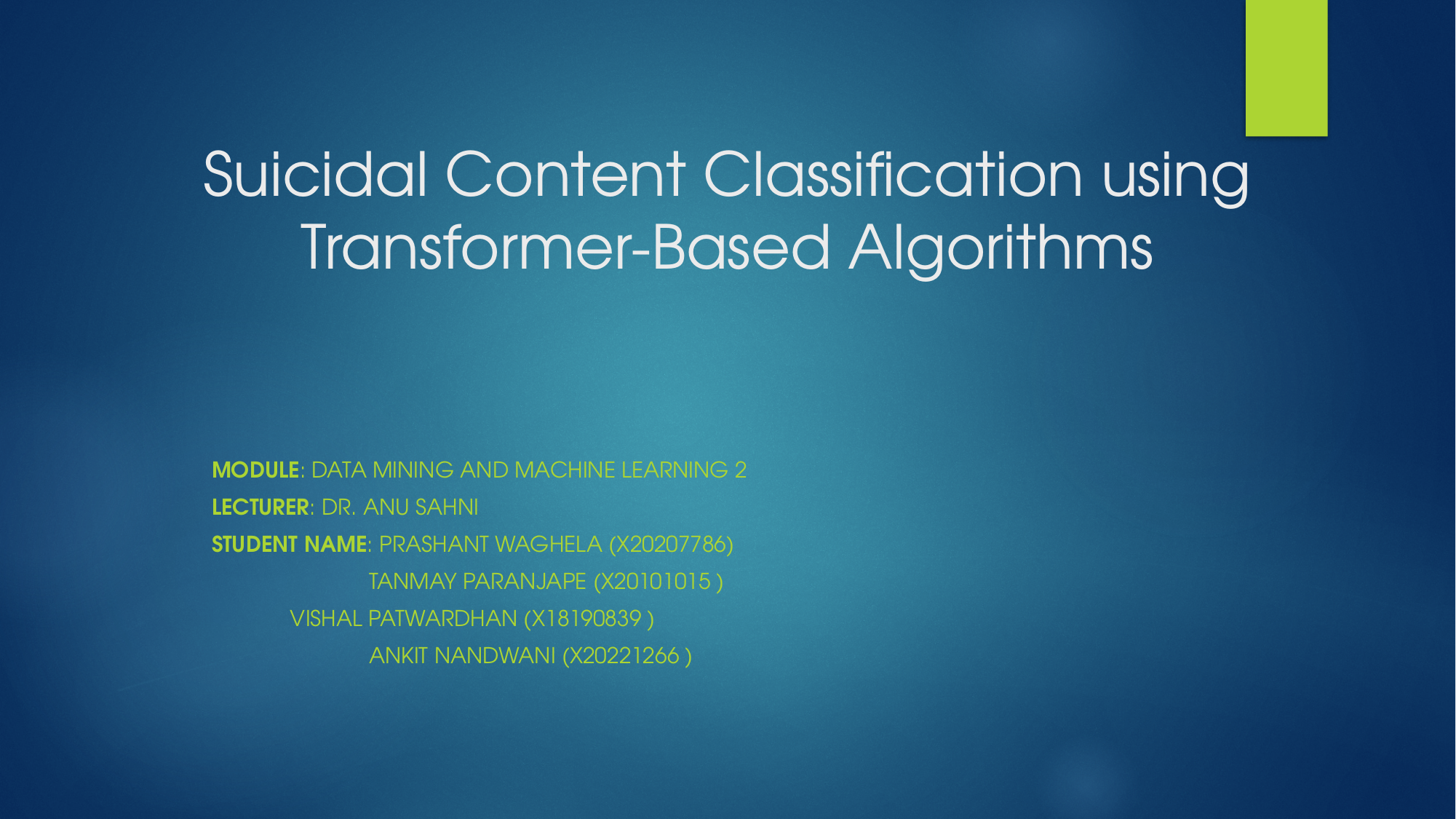

# Suicidal Content Classification using Transformer-Based Algorithms
Module: data mining and machine learning 2
Lecturer: DR. anu sahni
Student Name: Prashant Waghela (x20207786)
                     	Tanmay Paranjape (x20101015 )
			Vishal Patwardhan (x18190839 )
                     	ankit nandwani (x20221266 )